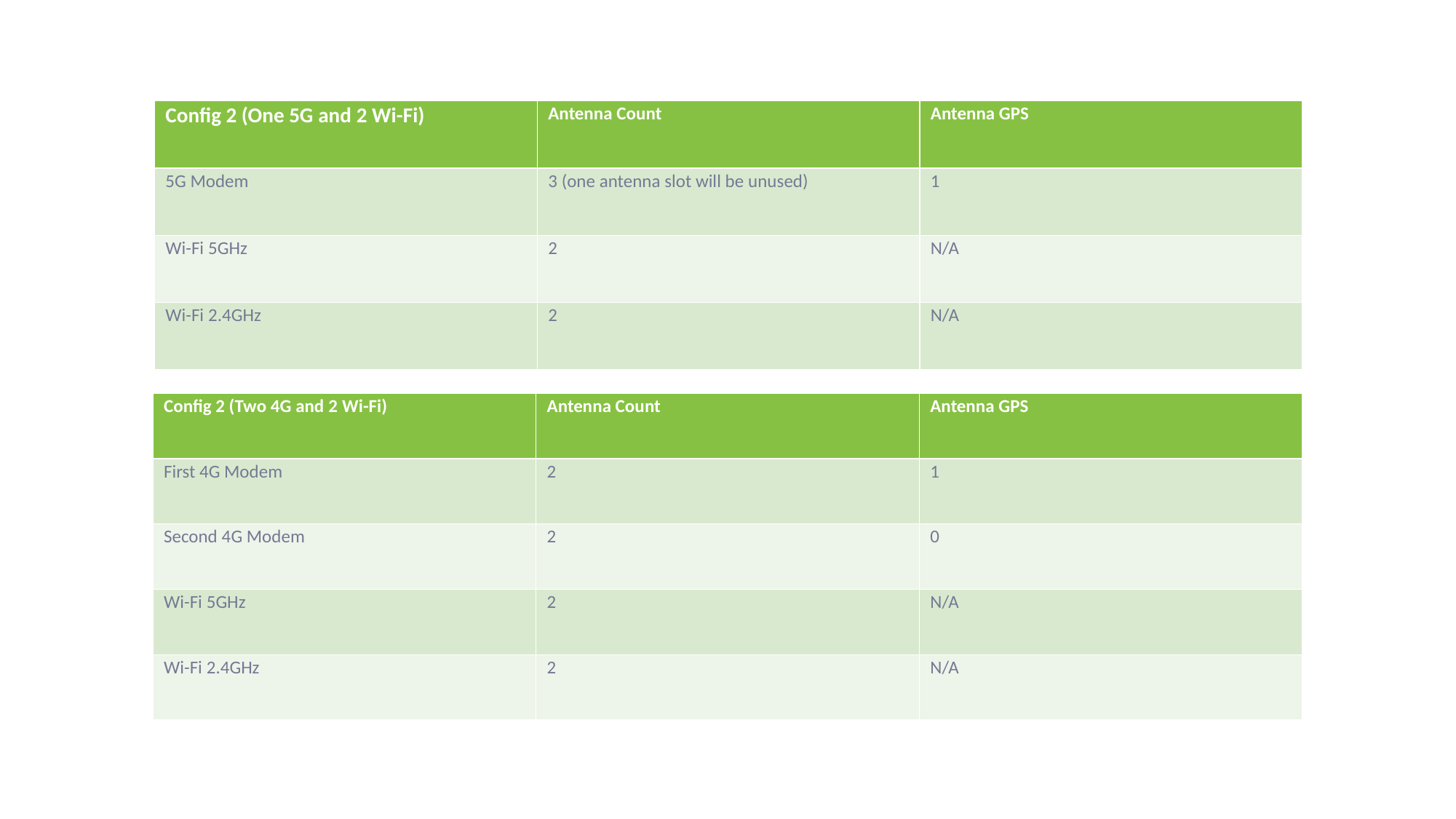

| Config 2 (One 5G and 2 Wi-Fi)​ | Antenna Count​ | Antenna GPS ​ |
| --- | --- | --- |
| 5G Modem ​ | 3 (one antenna slot will be unused)​ | 1​ |
| Wi-Fi 5GHz​ | 2​ | N/A​ |
| Wi-Fi 2.4GHz​ | 2​ | N/A​ |

| Config 2 (Two 4G and 2 Wi-Fi)​ | Antenna Count​ | Antenna GPS ​ |
| --- | --- | --- |
| First 4G Modem ​ | 2​ | 1​ |
| Second 4G Modem​ | 2​ | 0​ |
| Wi-Fi 5GHz​ | 2​ | N/A​ |
| Wi-Fi 2.4GHz​ | 2​ | N/A​ |